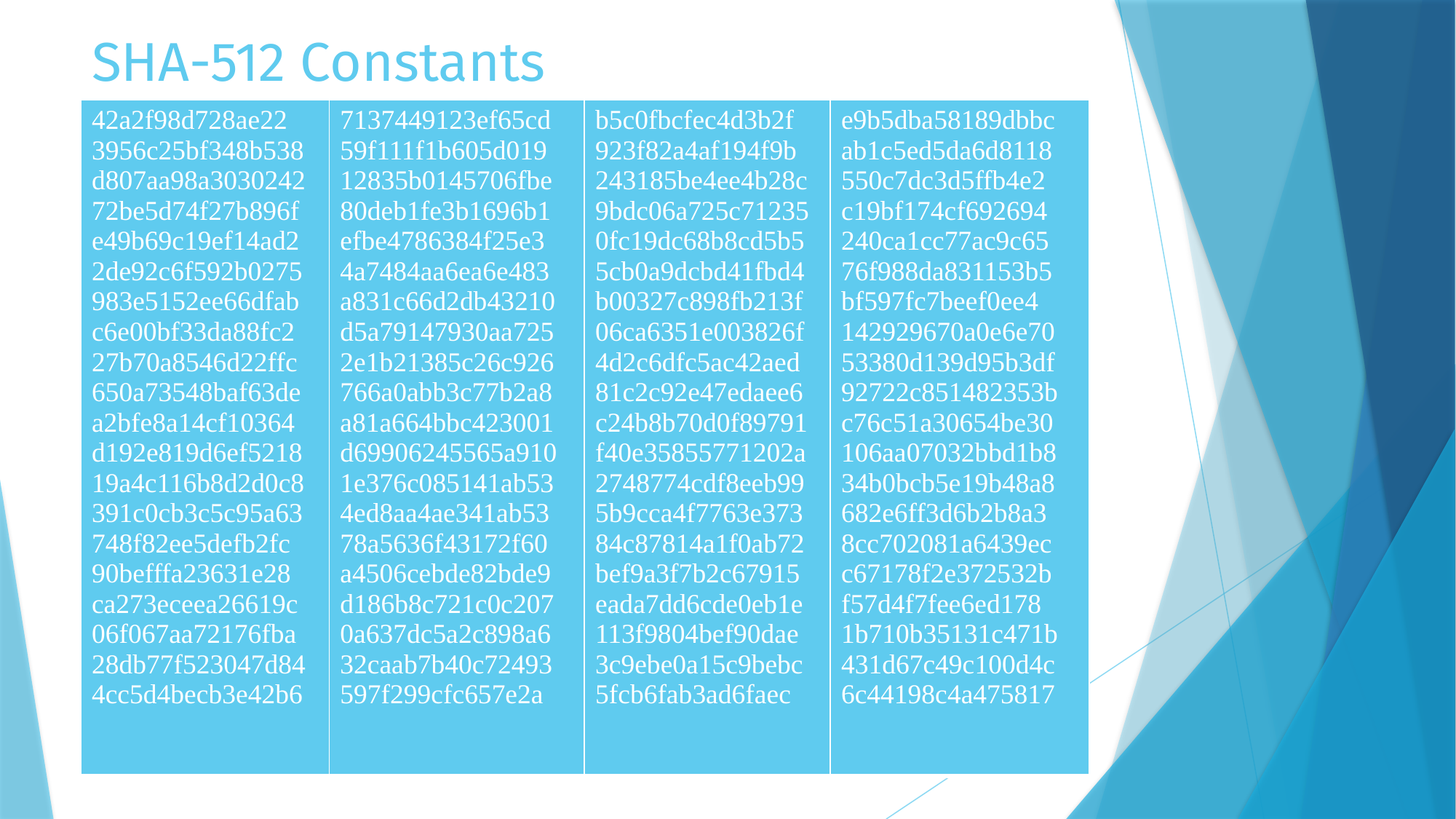

# SHA-512 Constants
| 42a2f98d728ae22 3956c25bf348b538 d807aa98a3030242 72be5d74f27b896f e49b69c19ef14ad2 2de92c6f592b0275 983e5152ee66dfab c6e00bf33da88fc2 27b70a8546d22ffc 650a73548baf63de a2bfe8a14cf10364 d192e819d6ef5218 19a4c116b8d2d0c8 391c0cb3c5c95a63 748f82ee5defb2fc 90befffa23631e28 ca273eceea26619c 06f067aa72176fba 28db77f523047d84 4cc5d4becb3e42b6 | 7137449123ef65cd 59f111f1b605d019 12835b0145706fbe 80deb1fe3b1696b1 efbe4786384f25e3 4a7484aa6ea6e483 a831c66d2db43210 d5a79147930aa725 2e1b21385c26c926 766a0abb3c77b2a8 a81a664bbc423001 d69906245565a910 1e376c085141ab53 4ed8aa4ae341ab53 78a5636f43172f60 a4506cebde82bde9 d186b8c721c0c207 0a637dc5a2c898a6 32caab7b40c72493 597f299cfc657e2a | b5c0fbcfec4d3b2f 923f82a4af194f9b 243185be4ee4b28c 9bdc06a725c71235 0fc19dc68b8cd5b5 5cb0a9dcbd41fbd4 b00327c898fb213f 06ca6351e003826f 4d2c6dfc5ac42aed 81c2c92e47edaee6 c24b8b70d0f89791 f40e35855771202a 2748774cdf8eeb99 5b9cca4f7763e373 84c87814a1f0ab72 bef9a3f7b2c67915 eada7dd6cde0eb1e 113f9804bef90dae 3c9ebe0a15c9bebc 5fcb6fab3ad6faec | e9b5dba58189dbbc ab1c5ed5da6d8118 550c7dc3d5ffb4e2 c19bf174cf692694 240ca1cc77ac9c65 76f988da831153b5 bf597fc7beef0ee4 142929670a0e6e70 53380d139d95b3df 92722c851482353b c76c51a30654be30 106aa07032bbd1b8 34b0bcb5e19b48a8 682e6ff3d6b2b8a3 8cc702081a6439ec c67178f2e372532b f57d4f7fee6ed178 1b710b35131c471b 431d67c49c100d4c 6c44198c4a475817 |
| --- | --- | --- | --- |